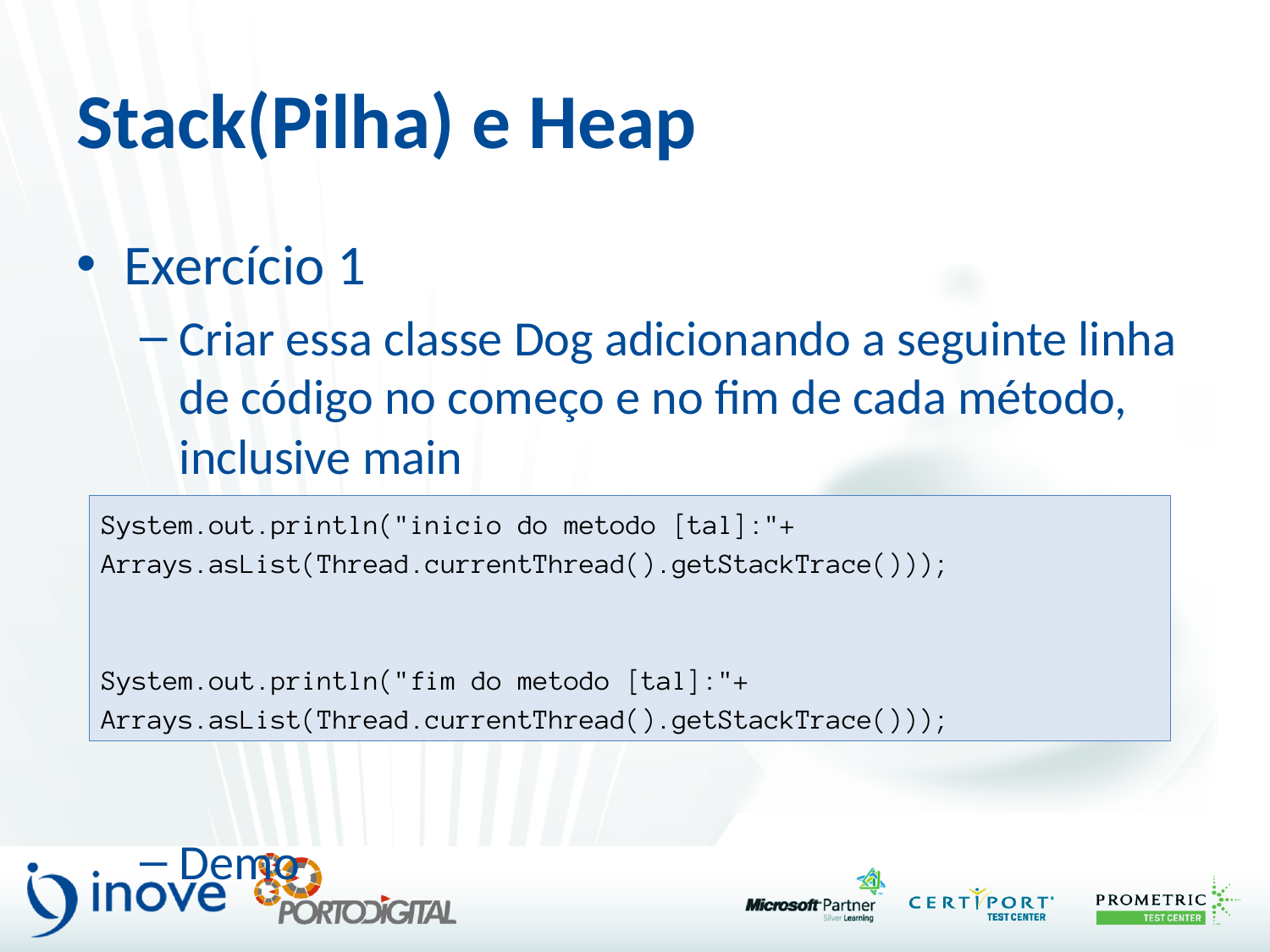

# Stack(Pilha) e Heap
Exercício 1
Criar essa classe Dog adicionando a seguinte linha de código no começo e no fim de cada método, inclusive main

Demo

System.out.println("inicio do metodo [tal]:"+ Arrays.asList(Thread.currentThread().getStackTrace()));

System.out.println("fim do metodo [tal]:"+ Arrays.asList(Thread.currentThread().getStackTrace()));